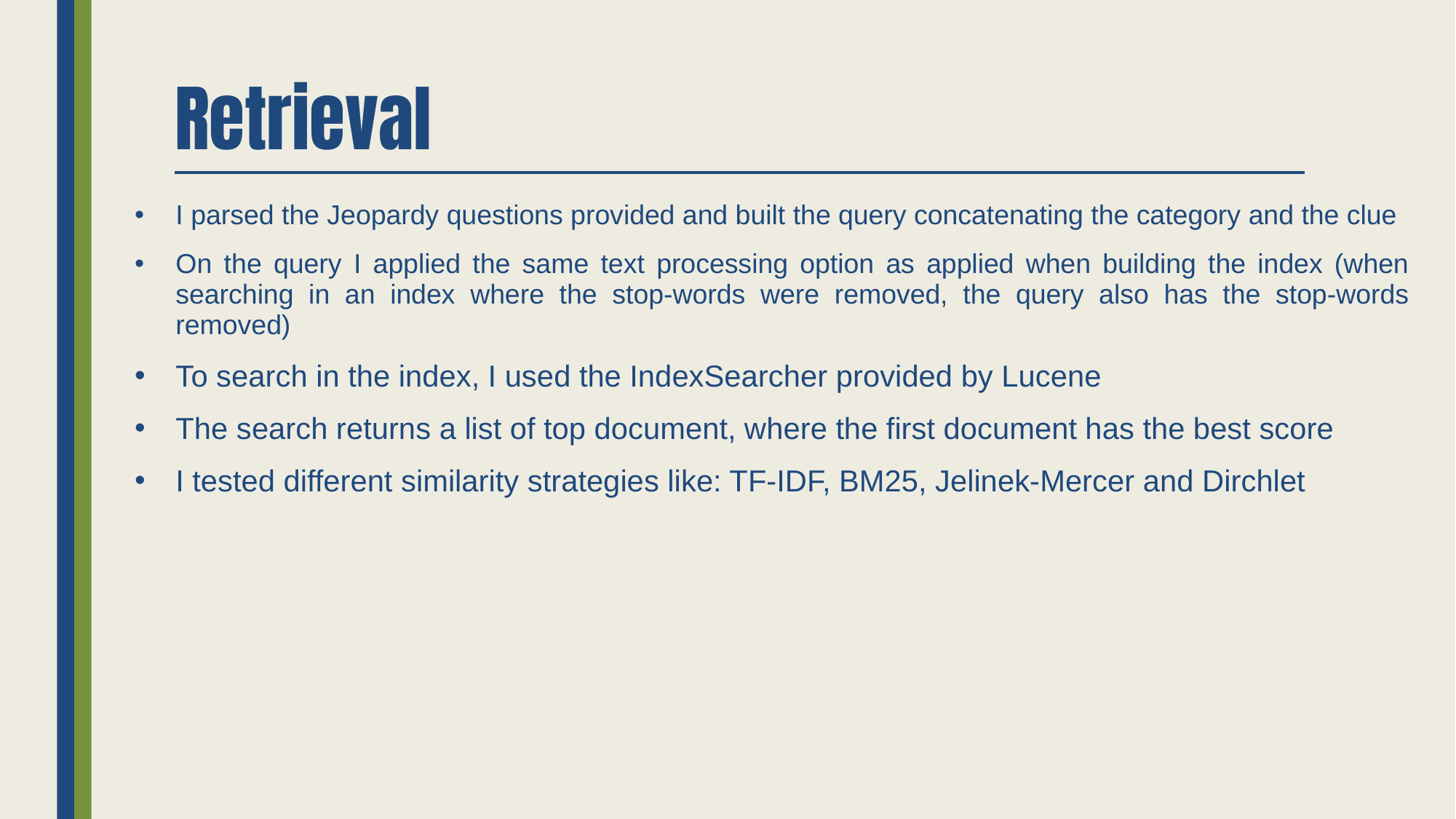

# Retrieval

I parsed the Jeopardy questions provided and built the query concatenating the category and the clue
On the query I applied the same text processing option as applied when building the index (when searching in an index where the stop-words were removed, the query also has the stop-words removed)
To search in the index, I used the IndexSearcher provided by Lucene
The search returns a list of top document, where the first document has the best score
I tested different similarity strategies like: TF-IDF, BM25, Jelinek-Mercer and Dirchlet